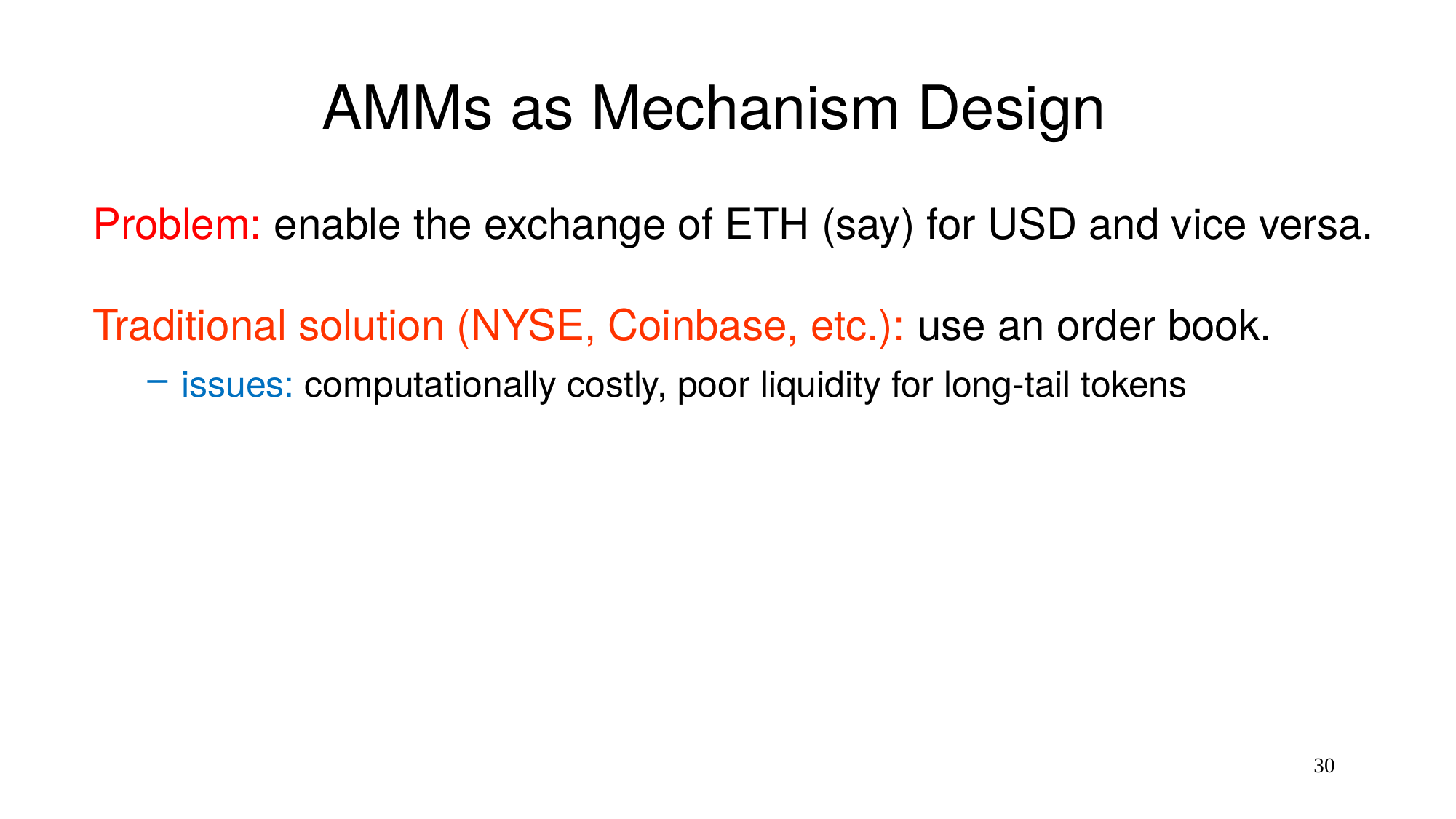

# AMMs as Mechanism Design
Problem: enable the exchange of ETH (say) for USD and vice versa.

Traditional solution (NYSE, Coinbase, etc.): use an order book.
issues: computationally costly, poor liquidity for long-tail tokens

30